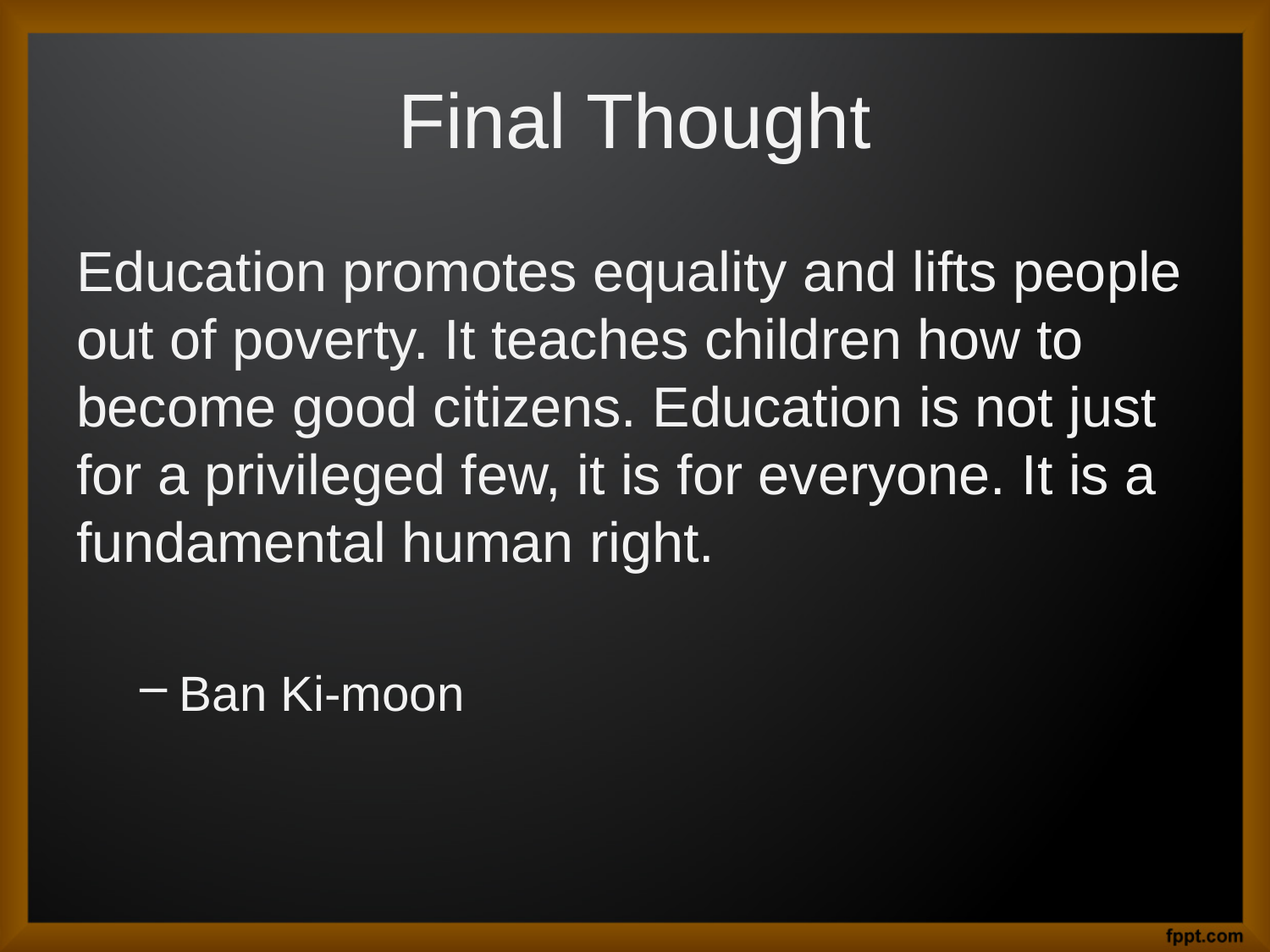

# Final Thought
Education promotes equality and lifts people out of poverty. It teaches children how to become good citizens. Education is not just for a privileged few, it is for everyone. It is a fundamental human right.

Ban Ki-moon